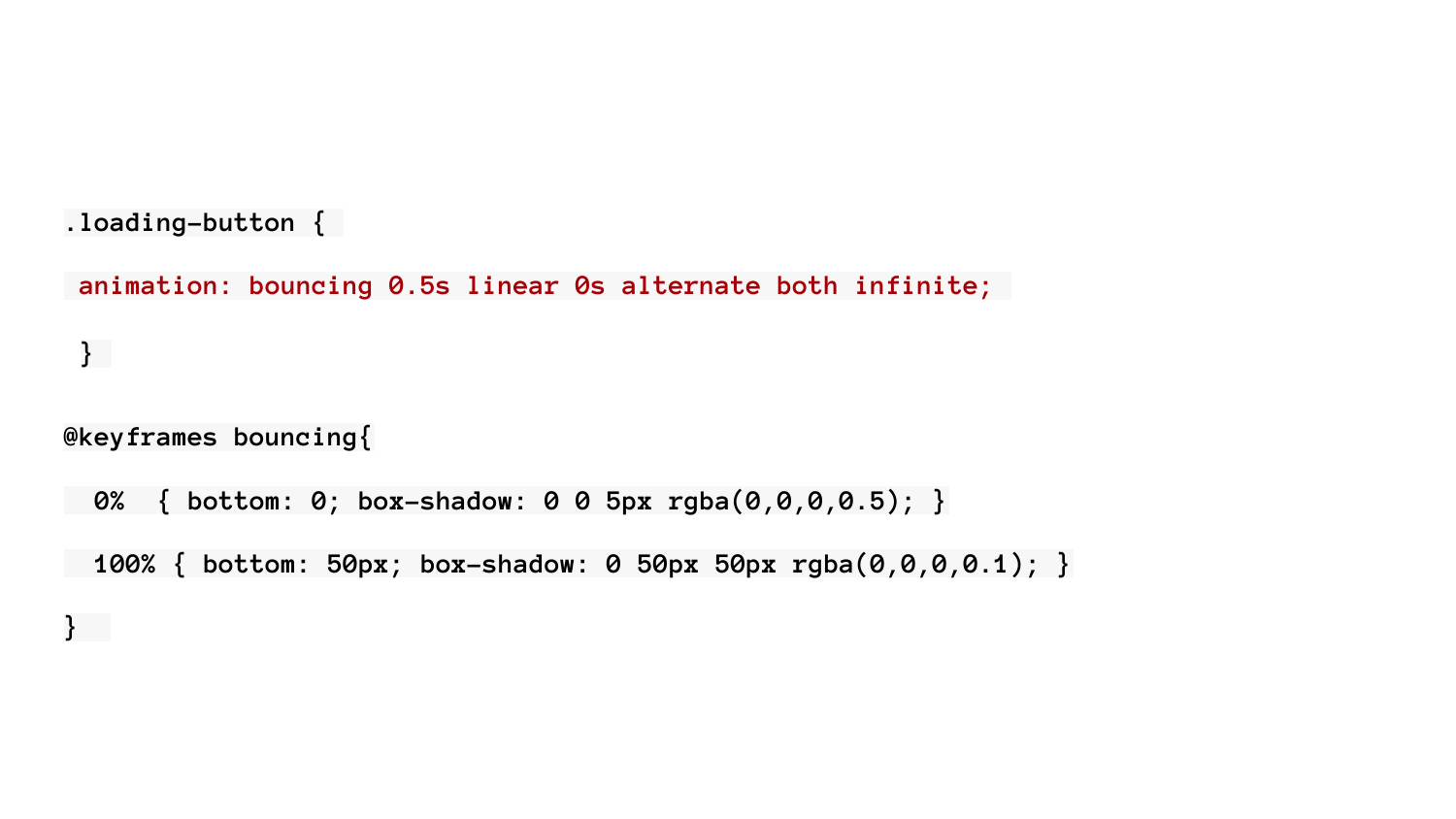

.loading-button {
 animation: bouncing 0.5s linear 0s alternate both infinite;
}

@keyframes bouncing{
  0%  { bottom: 0; box-shadow: 0 0 5px rgba(0,0,0,0.5); }
  100% { bottom: 50px; box-shadow: 0 50px 50px rgba(0,0,0,0.1); }
}